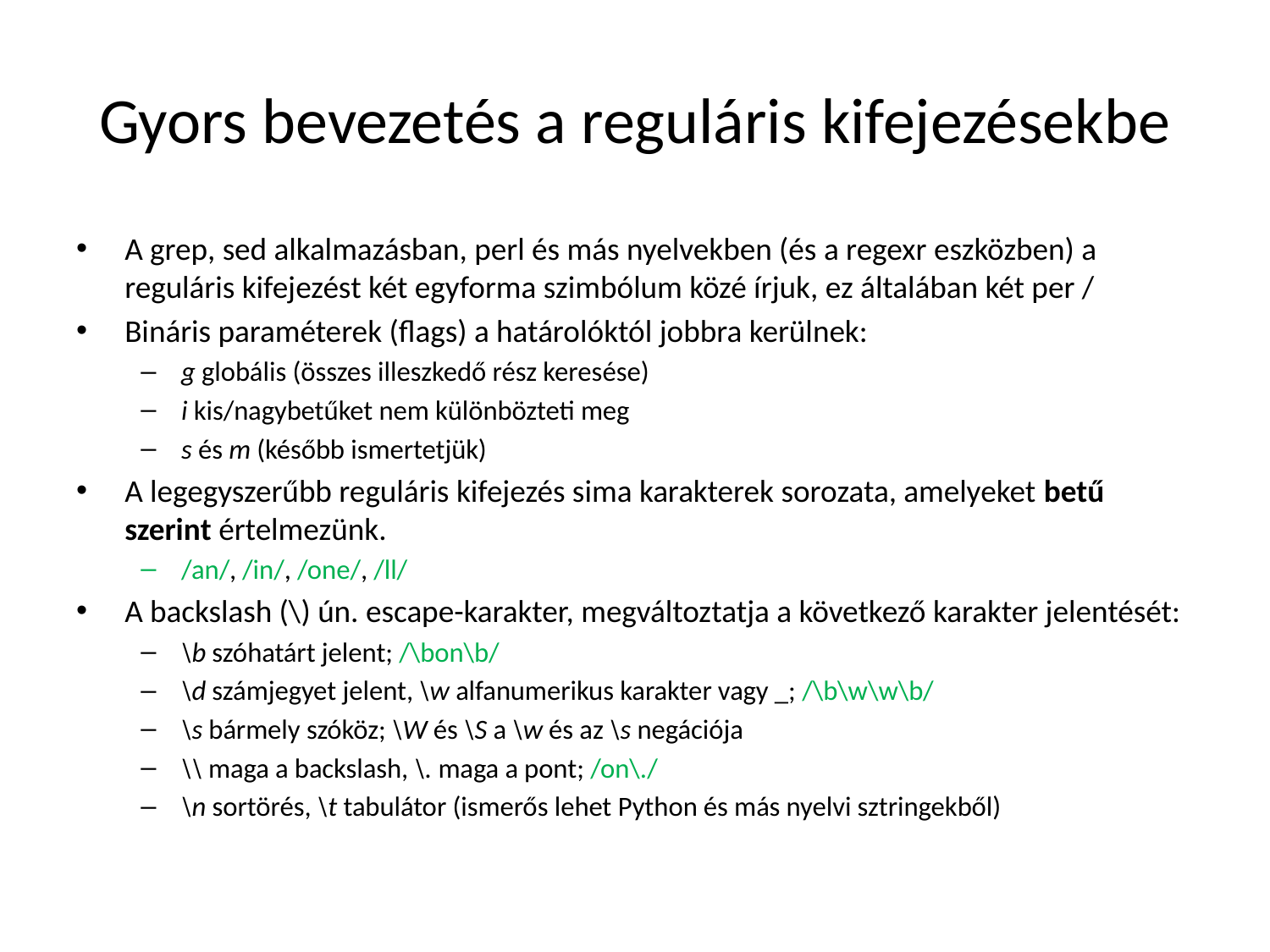

# Gyors bevezetés a reguláris kifejezésekbe
A grep, sed alkalmazásban, perl és más nyelvekben (és a regexr eszközben) a reguláris kifejezést két egyforma szimbólum közé írjuk, ez általában két per /
Bináris paraméterek (flags) a határolóktól jobbra kerülnek:
g globális (összes illeszkedő rész keresése)
i kis/nagybetűket nem különbözteti meg
s és m (később ismertetjük)
A legegyszerűbb reguláris kifejezés sima karakterek sorozata, amelyeket betű szerint értelmezünk.
/an/, /in/, /one/, /ll/
A backslash (\) ún. escape-karakter, megváltoztatja a következő karakter jelentését:
\b szóhatárt jelent; /\bon\b/
\d számjegyet jelent, \w alfanumerikus karakter vagy _; /\b\w\w\b/
\s bármely szóköz; \W és \S a \w és az \s negációja
\\ maga a backslash, \. maga a pont; /on\./
\n sortörés, \t tabulátor (ismerős lehet Python és más nyelvi sztringekből)